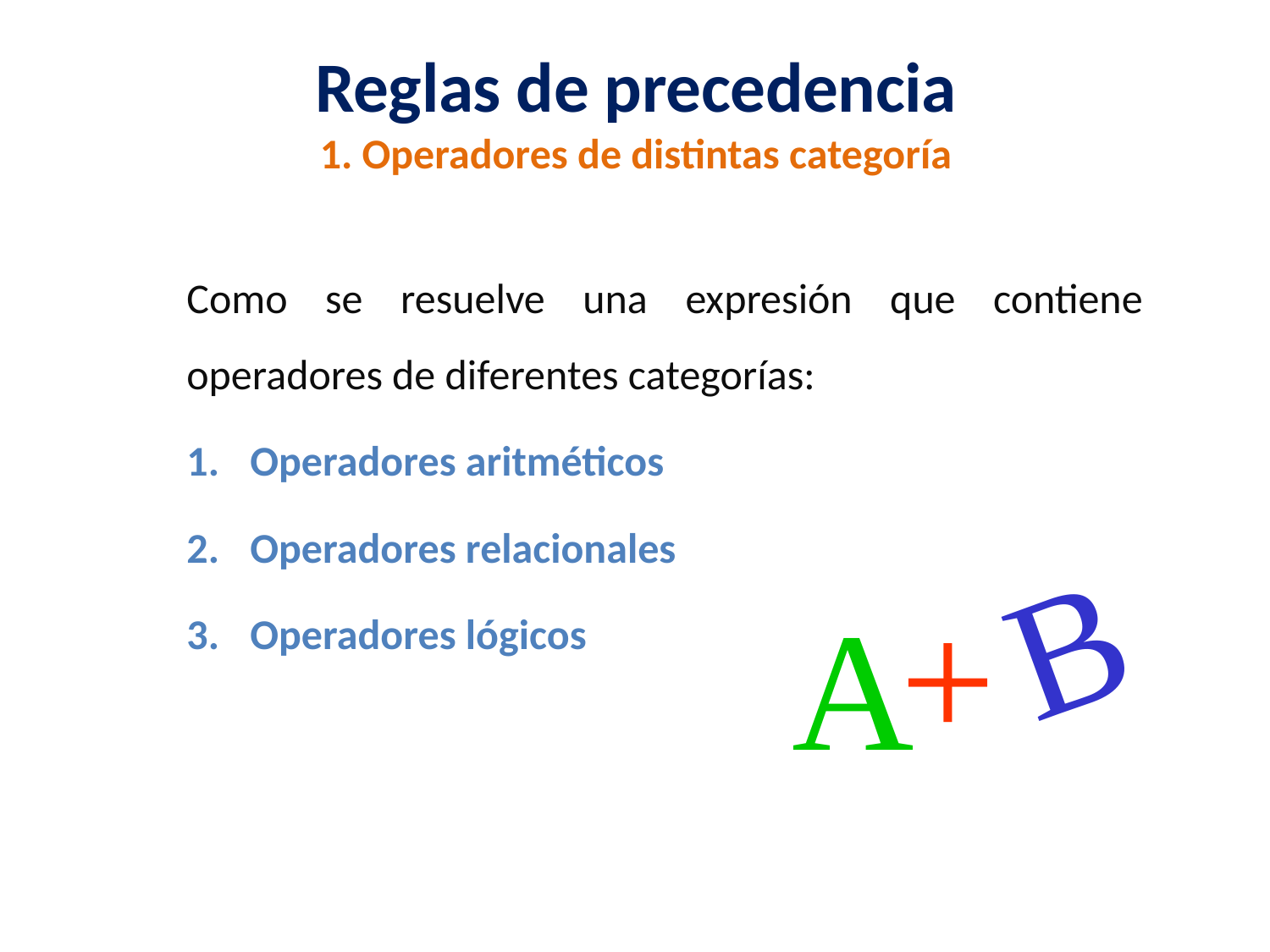

Reglas de precedencia
1. Operadores de distintas categoría

Como se resuelve una expresión que contiene operadores de diferentes categorías:
Operadores aritméticos
Operadores relacionales
Operadores lógicos

B
+
A